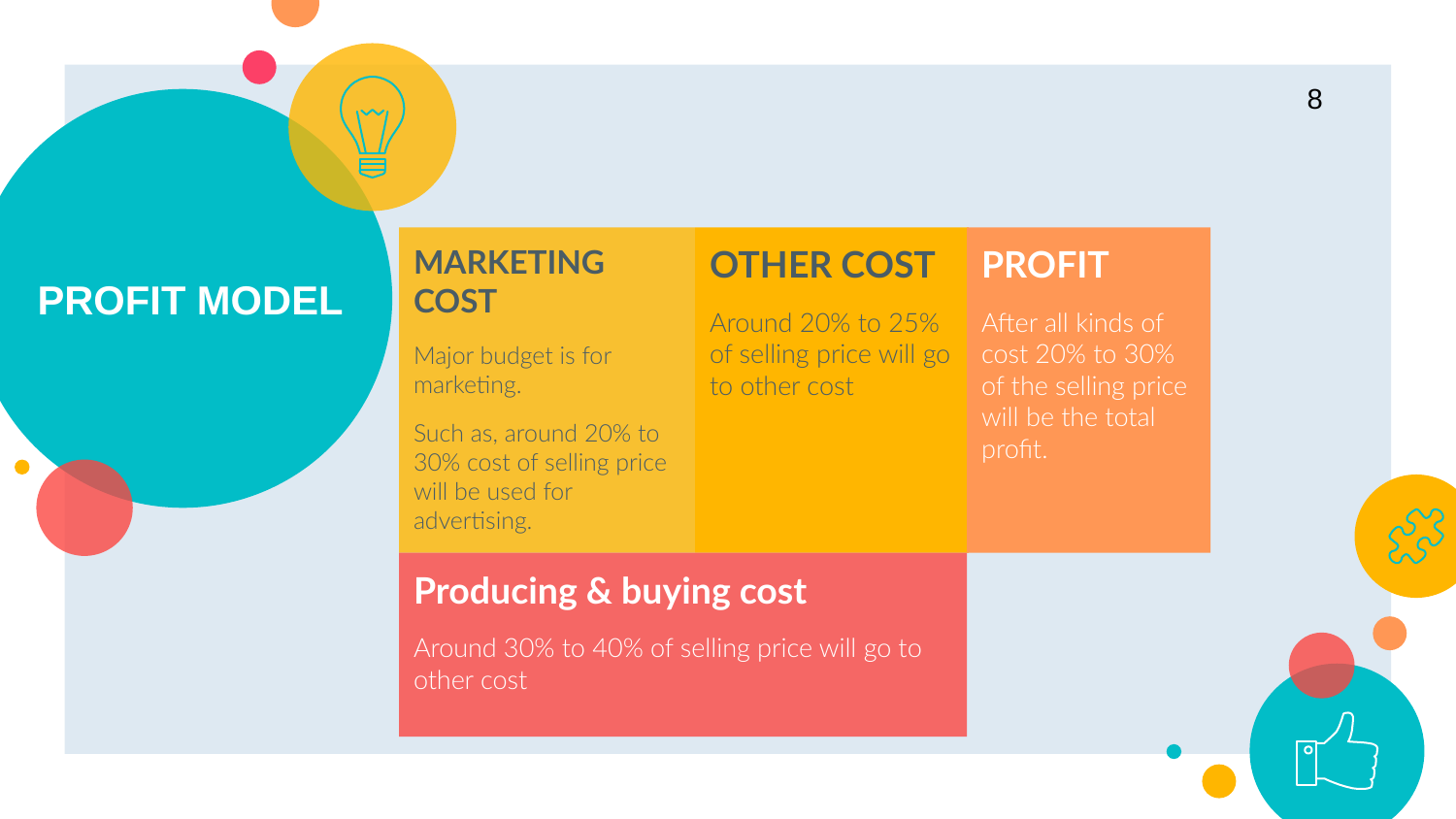

8
# PROFIT MODEL
MARKETING COST
Major budget is for marketing.
Such as, around 20% to 30% cost of selling price will be used for advertising.
OTHER COST
Around 20% to 25% of selling price will go to other cost
PROFIT
After all kinds of cost 20% to 30% of the selling price will be the total profit.

Producing & buying cost
Around 30% to 40% of selling price will go to other cost